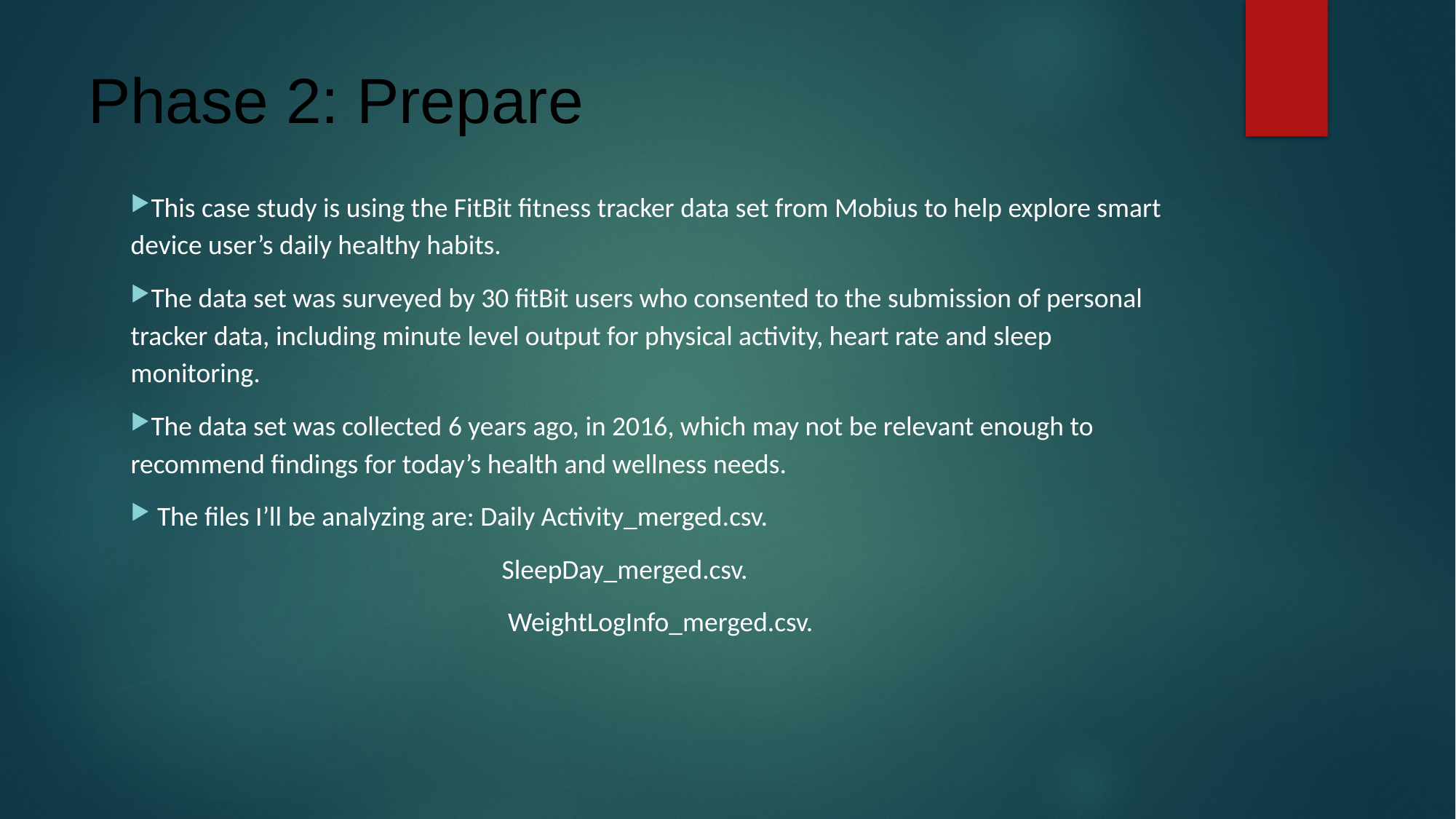

# Phase 2: Prepare
This case study is using the FitBit fitness tracker data set from Mobius to help explore smart device user’s daily healthy habits.
The data set was surveyed by 30 fitBit users who consented to the submission of personal tracker data, including minute level output for physical activity, heart rate and sleep monitoring.
The data set was collected 6 years ago, in 2016, which may not be relevant enough to recommend findings for today’s health and wellness needs.
 The files I’ll be analyzing are: Daily Activity_merged.csv.
                                                            SleepDay_merged.csv.
                                                             WeightLogInfo_merged.csv.